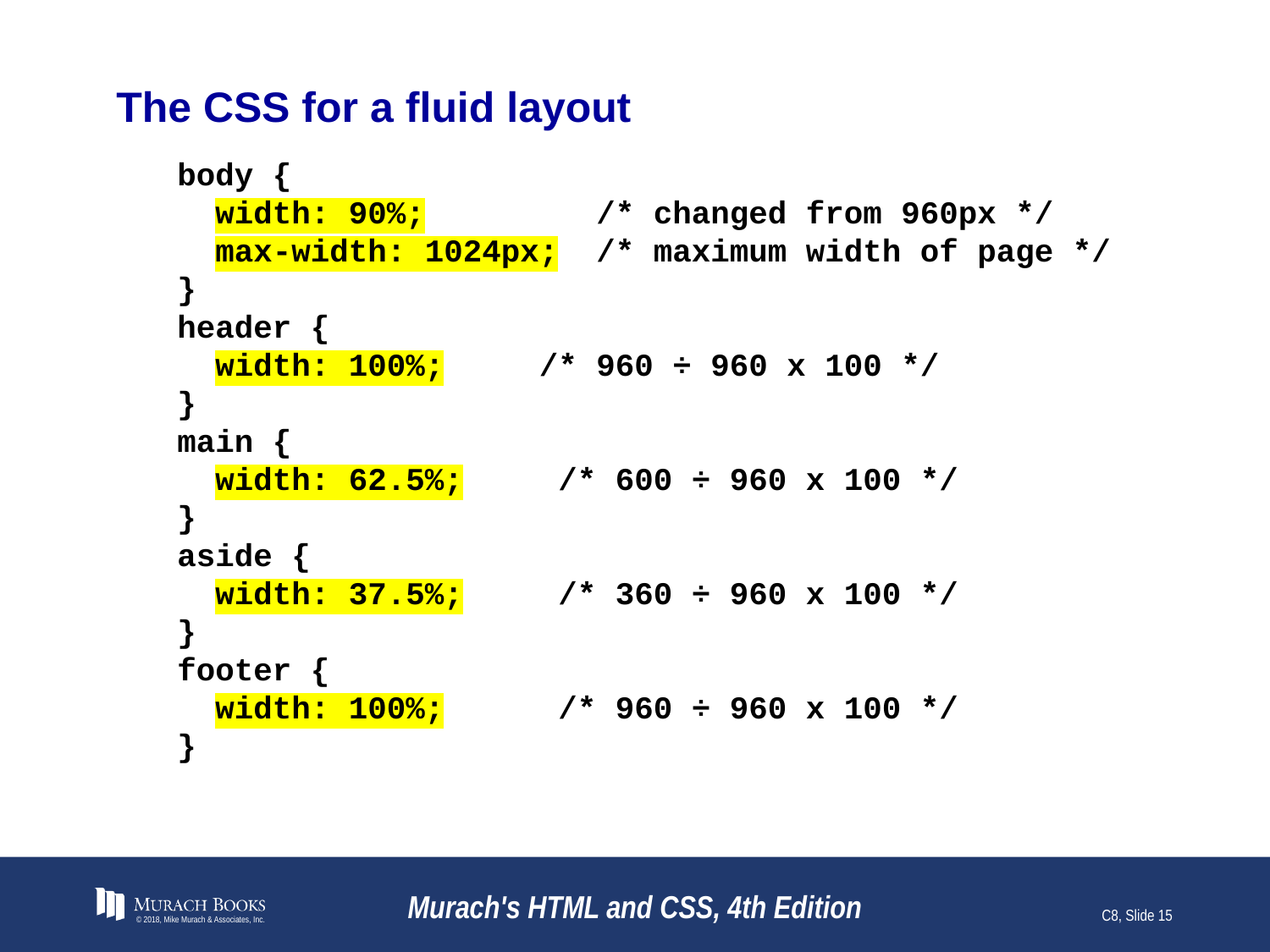

# The CSS for a fluid layout
body {
  width: 90%;         /* changed from 960px */
  max-width: 1024px;  /* maximum width of page */
}
header {
  width: 100%;     /* 960 ÷ 960 x 100 */
}
main {
  width: 62.5%;     /* 600 ÷ 960 x 100 */
}
aside {
  width: 37.5%;     /* 360 ÷ 960 x 100 */
}
footer {
  width: 100%;      /* 960 ÷ 960 x 100 */
}
© 2018, Mike Murach & Associates, Inc.
Murach's HTML and CSS, 4th Edition

C8, Slide 15